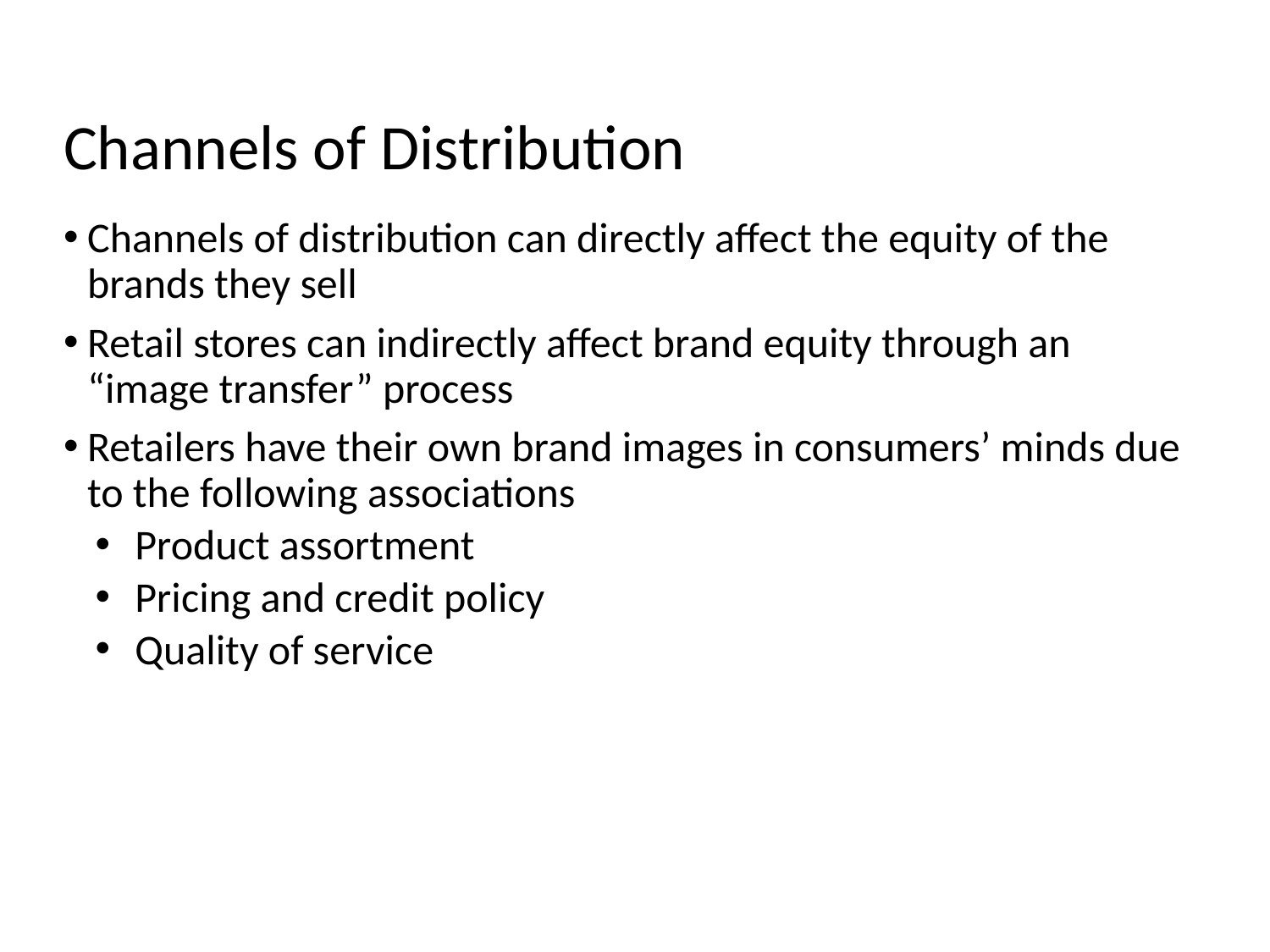

# Channels of Distribution
Channels of distribution can directly affect the equity of the brands they sell
Retail stores can indirectly affect brand equity through an “image transfer” process
Retailers have their own brand images in consumers’ minds due to the following associations
Product assortment
Pricing and credit policy
Quality of service